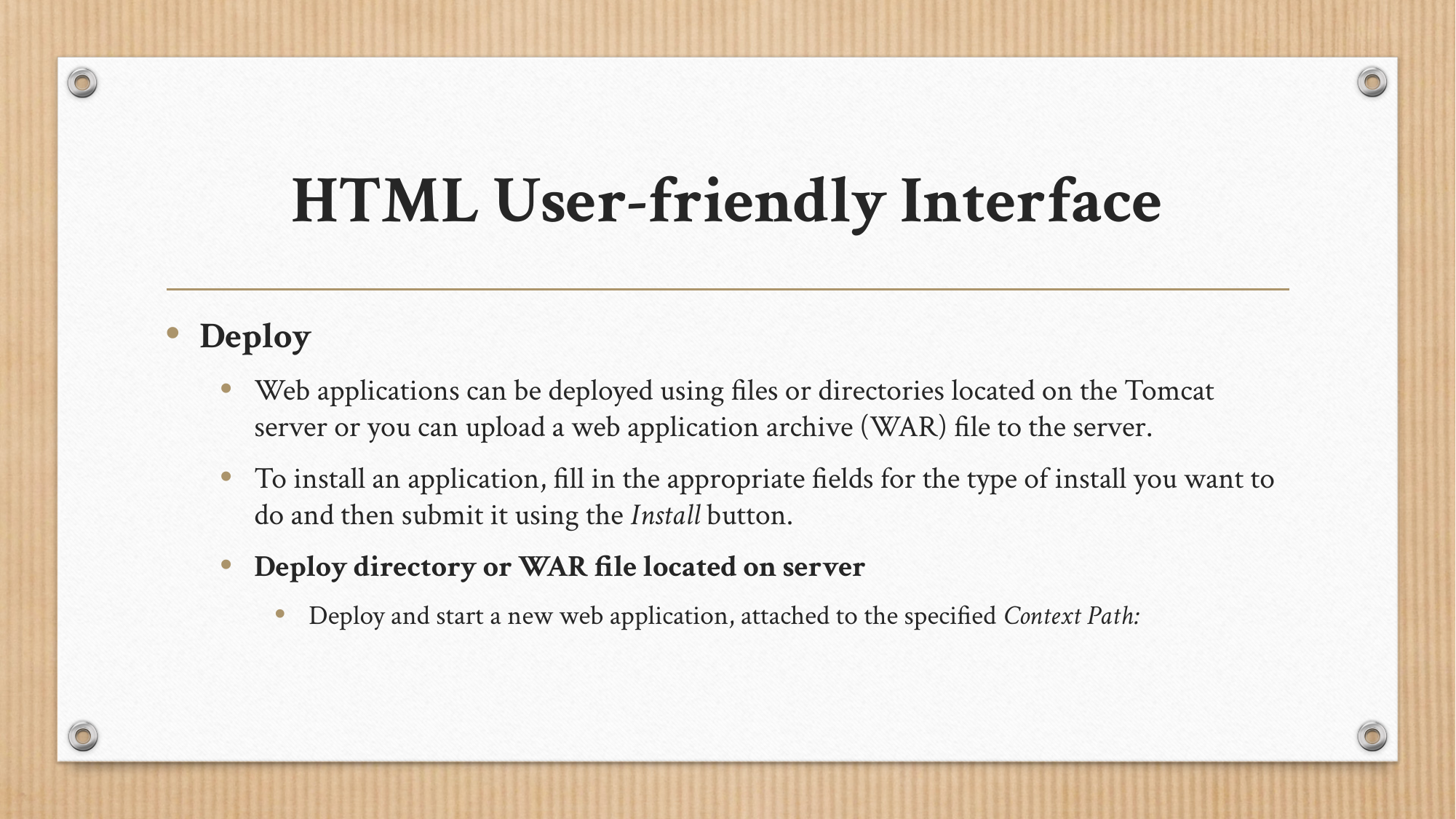

# HTML User-friendly Interface
Deploy
Web applications can be deployed using files or directories located on the Tomcat server or you can upload a web application archive (WAR) file to the server.
To install an application, fill in the appropriate fields for the type of install you want to do and then submit it using the Install button.
Deploy directory or WAR file located on server
Deploy and start a new web application, attached to the specified Context Path: